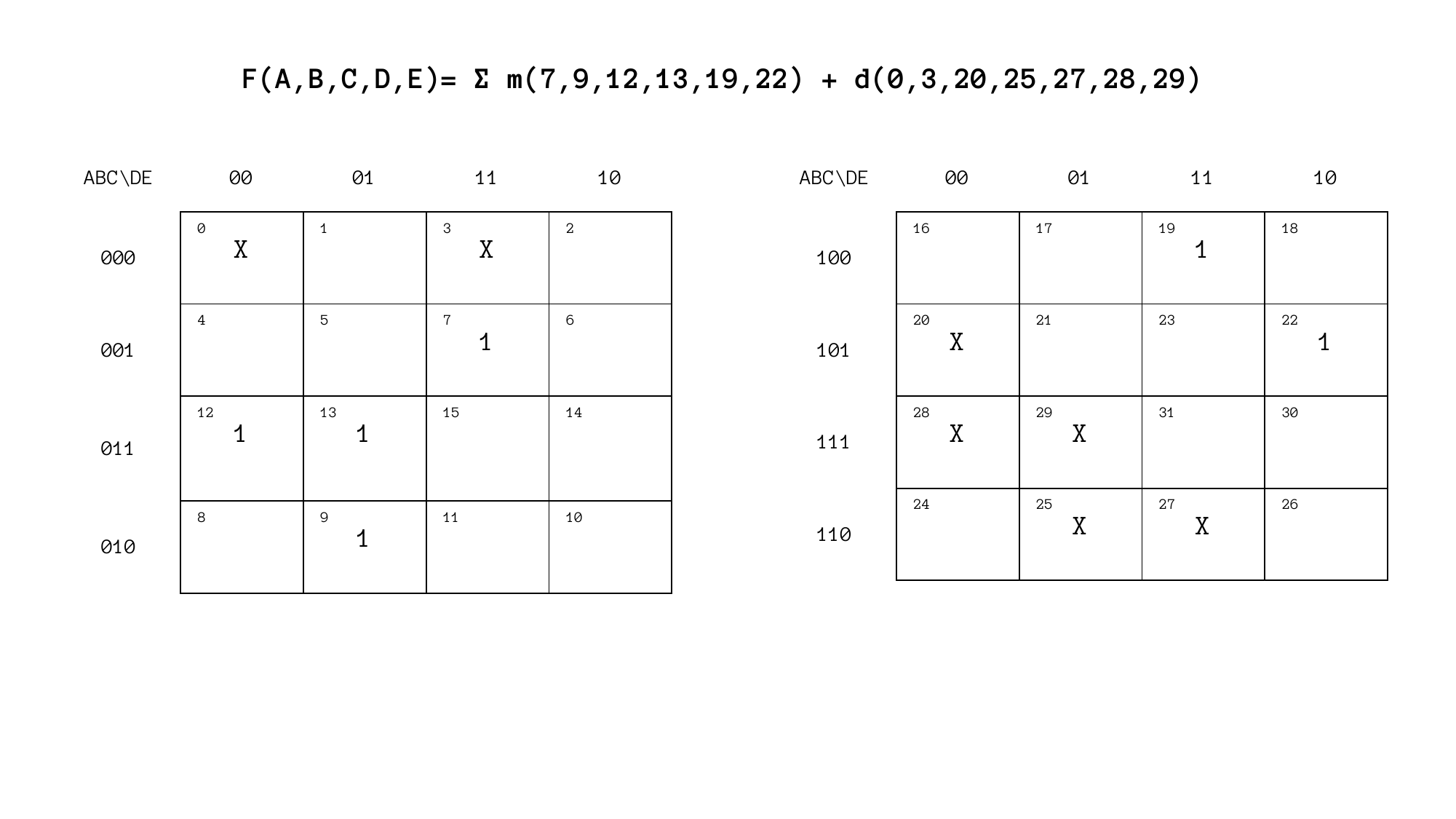

F(A,B,C,D,E)= ∑ m(7,9,12,13,19,22) + d(0,3,20,25,27,28,29)
| ABC\DE | 00 | 01 | 11 | 10 |
| --- | --- | --- | --- | --- |
| 000 | 0 X | 1 | 3 X | 2 |
| 001 | 4 | 5 | 7 1 | 6 |
| 011 | 12 1 | 13 1 | 15 | 14 |
| 010 | 8 | 9 1 | 11 | 10 |
| ABC\DE | 00 | 01 | 11 | 10 |
| --- | --- | --- | --- | --- |
| 100 | 16 | 17 | 19 1 | 18 |
| 101 | 20 X | 21 | 23 | 22 1 |
| 111 | 28 X | 29 X | 31 | 30 |
| 110 | 24 | 25 X | 27 X | 26 |